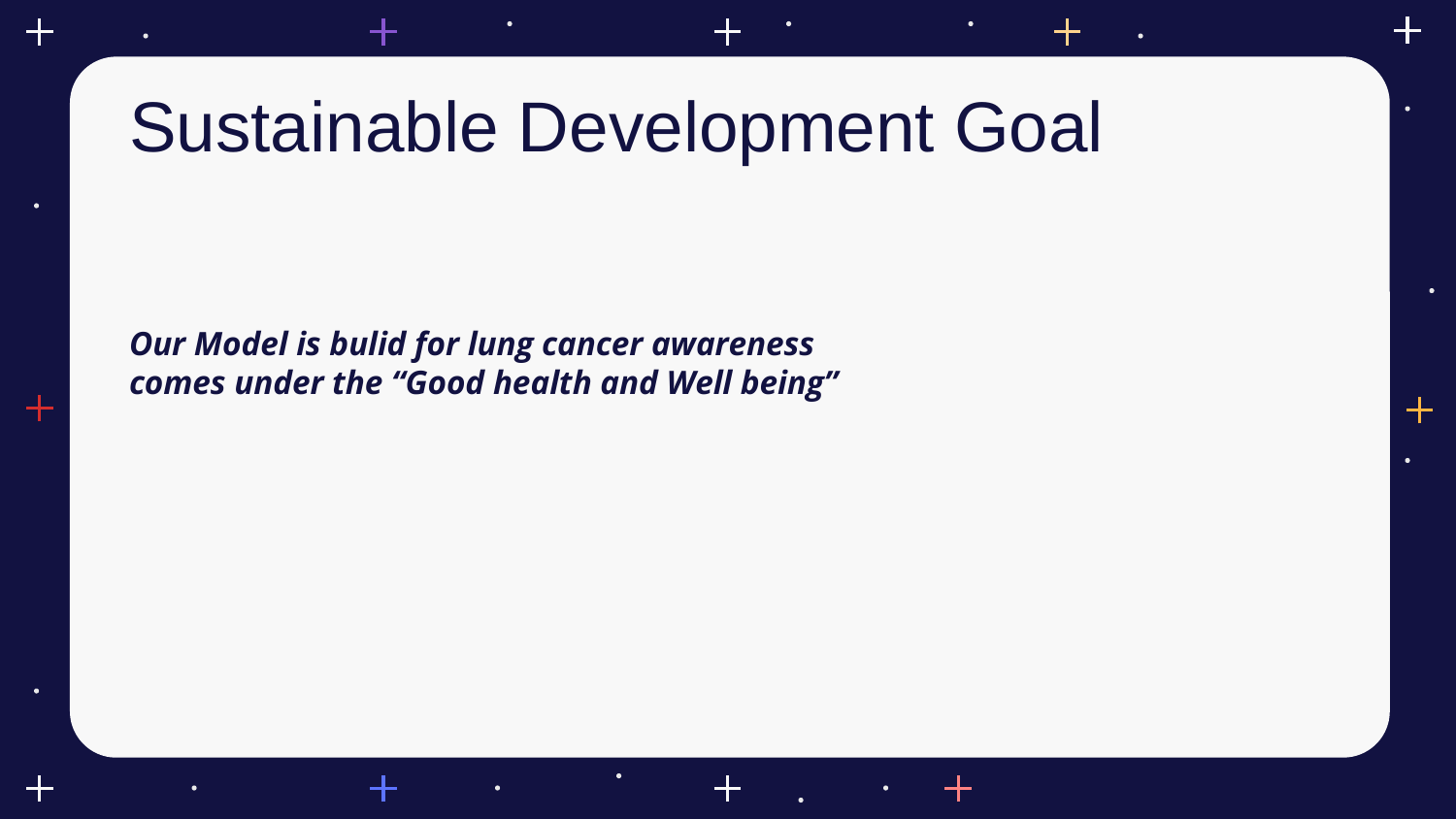

# Sustainable Development Goal
Our Model is bulid for lung cancer awareness comes under the “Good health and Well being”